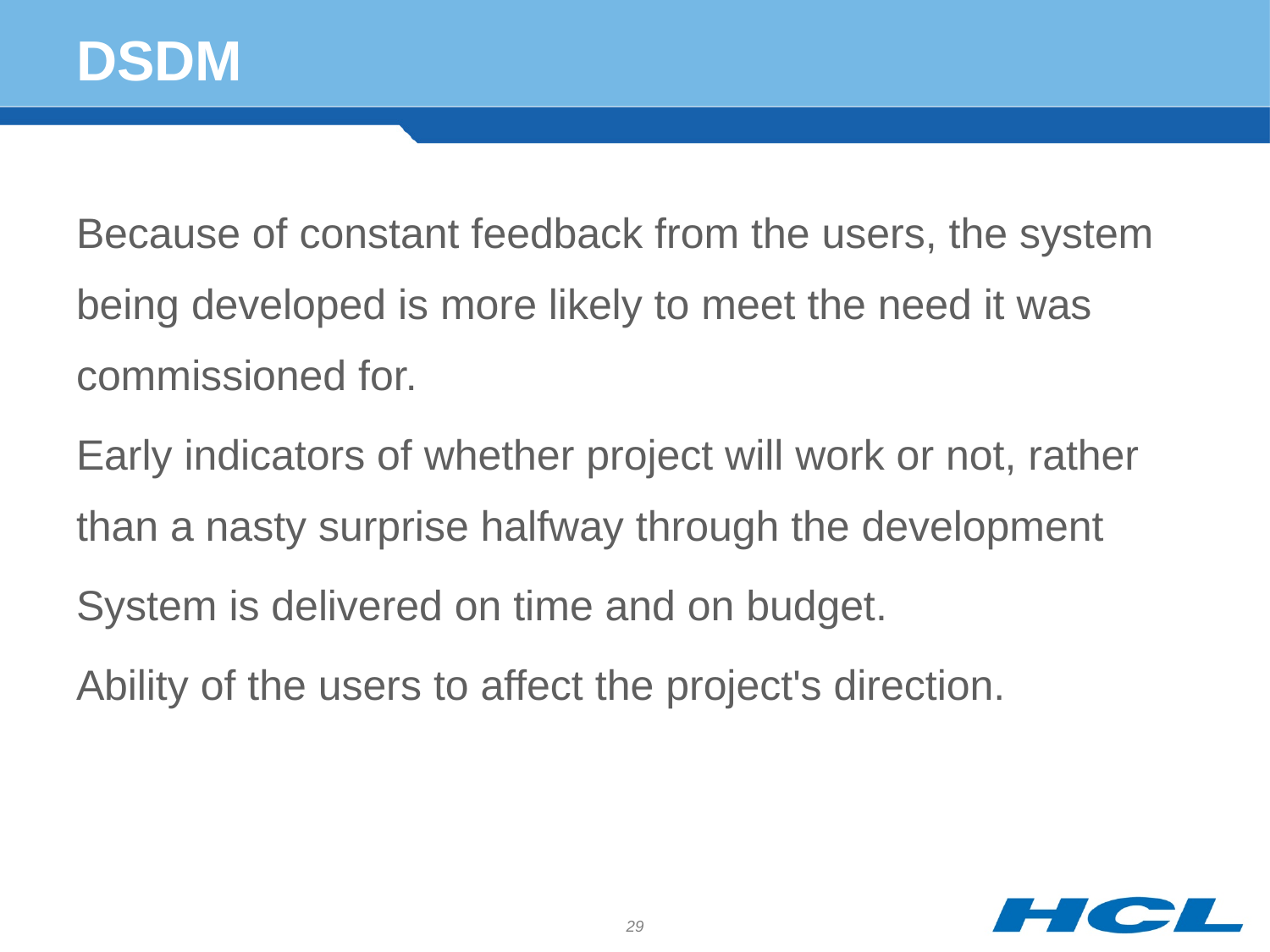

# DSDM
Because of constant feedback from the users, the system being developed is more likely to meet the need it was commissioned for.
Early indicators of whether project will work or not, rather than a nasty surprise halfway through the development
System is delivered on time and on budget.
Ability of the users to affect the project's direction.
29